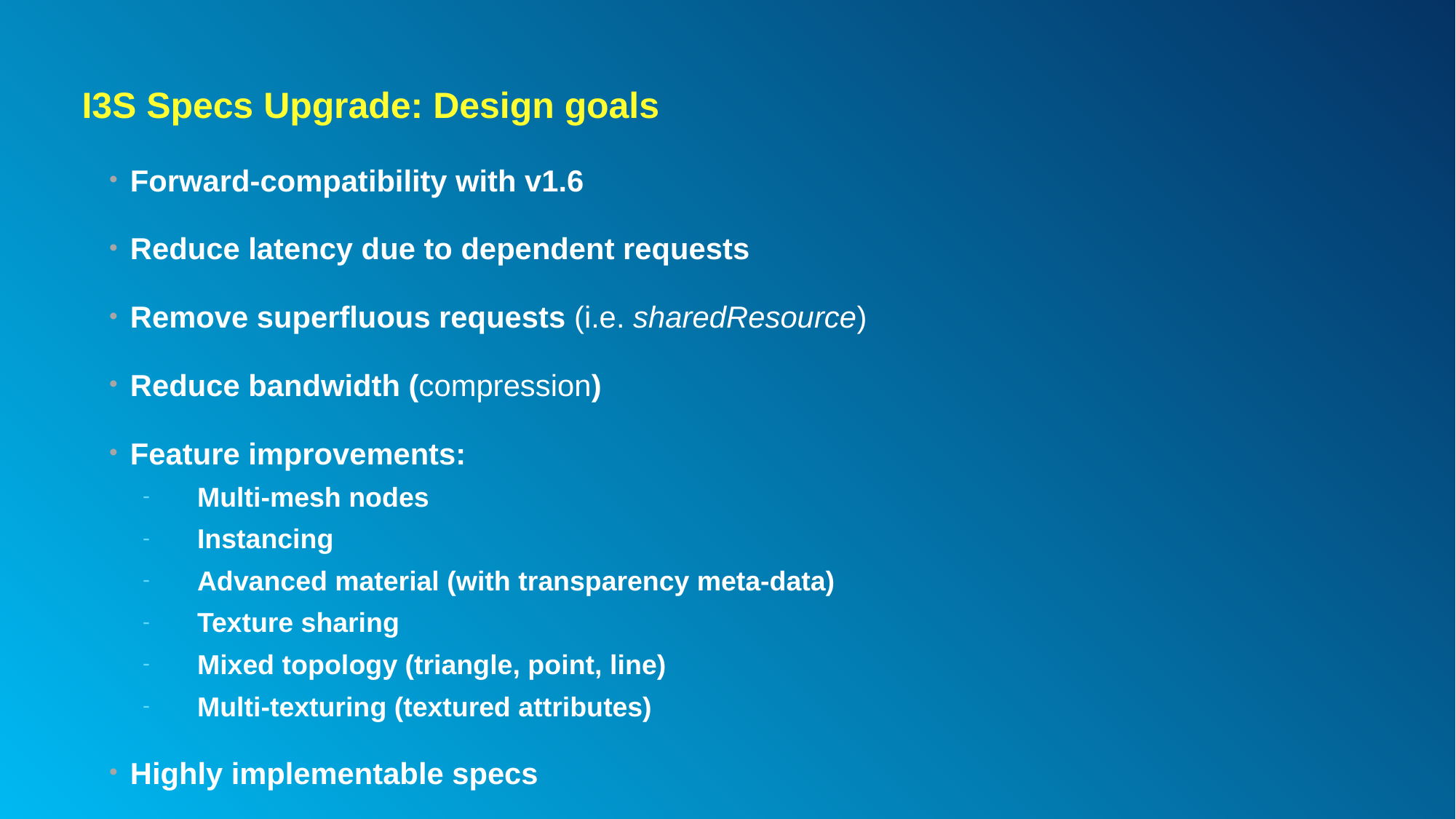

# I3S Specs Upgrade: Design goals
Forward-compatibility with v1.6
Reduce latency due to dependent requests
Remove superfluous requests (i.e. sharedResource)
Reduce bandwidth (compression)
Feature improvements:
Multi-mesh nodes
Instancing
Advanced material (with transparency meta-data)
Texture sharing
Mixed topology (triangle, point, line)
Multi-texturing (textured attributes)
Highly implementable specs